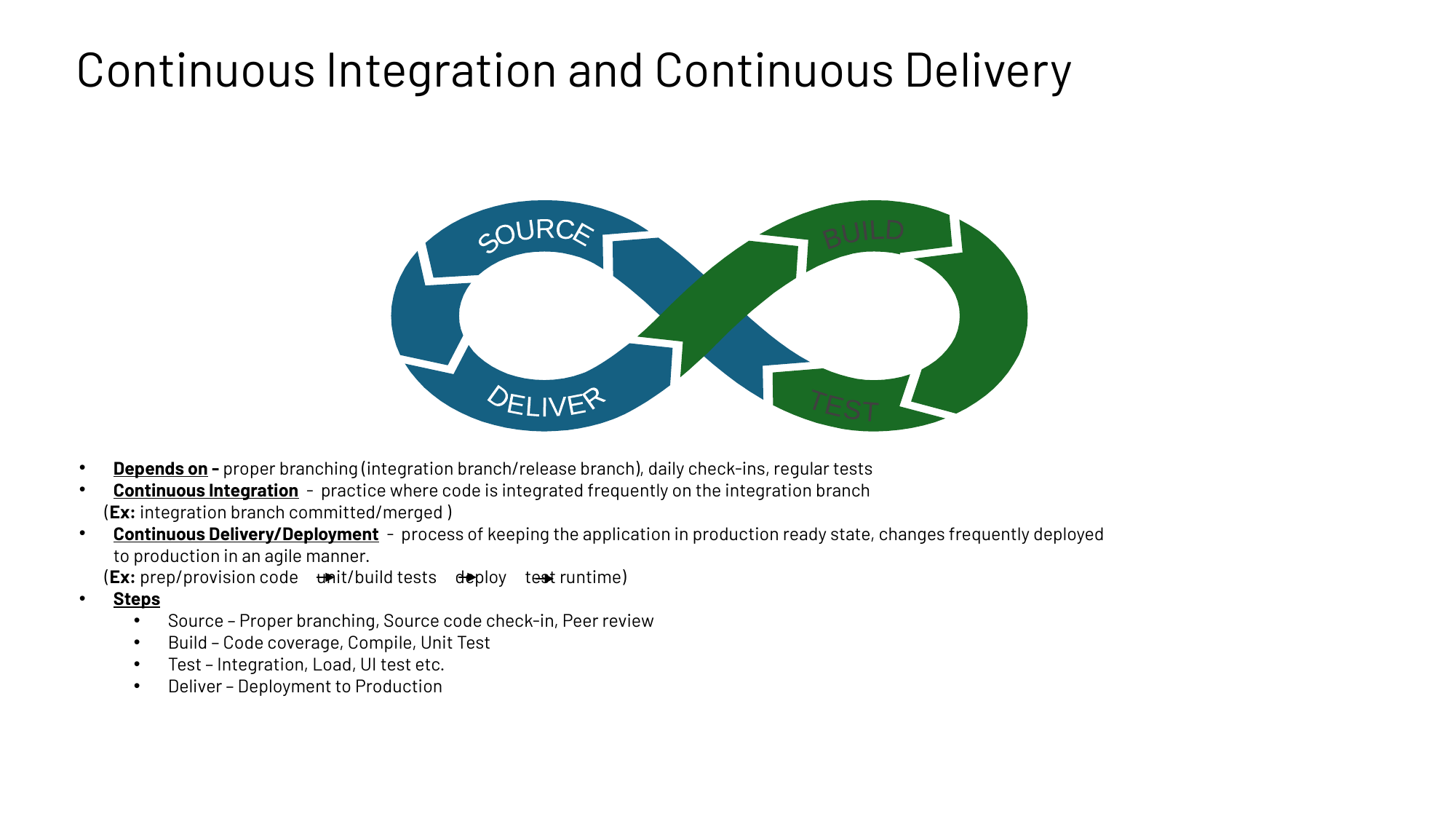

Continuous Integration and Continuous Delivery

SOURCE
BUILD
DELIVER
TEST
Depends on - proper branching (integration branch/release branch), daily check-ins, regular tests
Continuous Integration  -  practice where code is integrated frequently on the integration branch
       (Ex: integration branch committed/merged )
Continuous Delivery/Deployment  -  process of keeping the application in production ready state, changes frequently deployed to production in an agile manner.
       (Ex: prep/provision code     unit/build tests     deploy     test runtime)
Steps
Source – Proper branching, Source code check-in, Peer review
Build – Code coverage, Compile, Unit Test
Test – Integration, Load, UI test etc.
Deliver – Deployment to Production